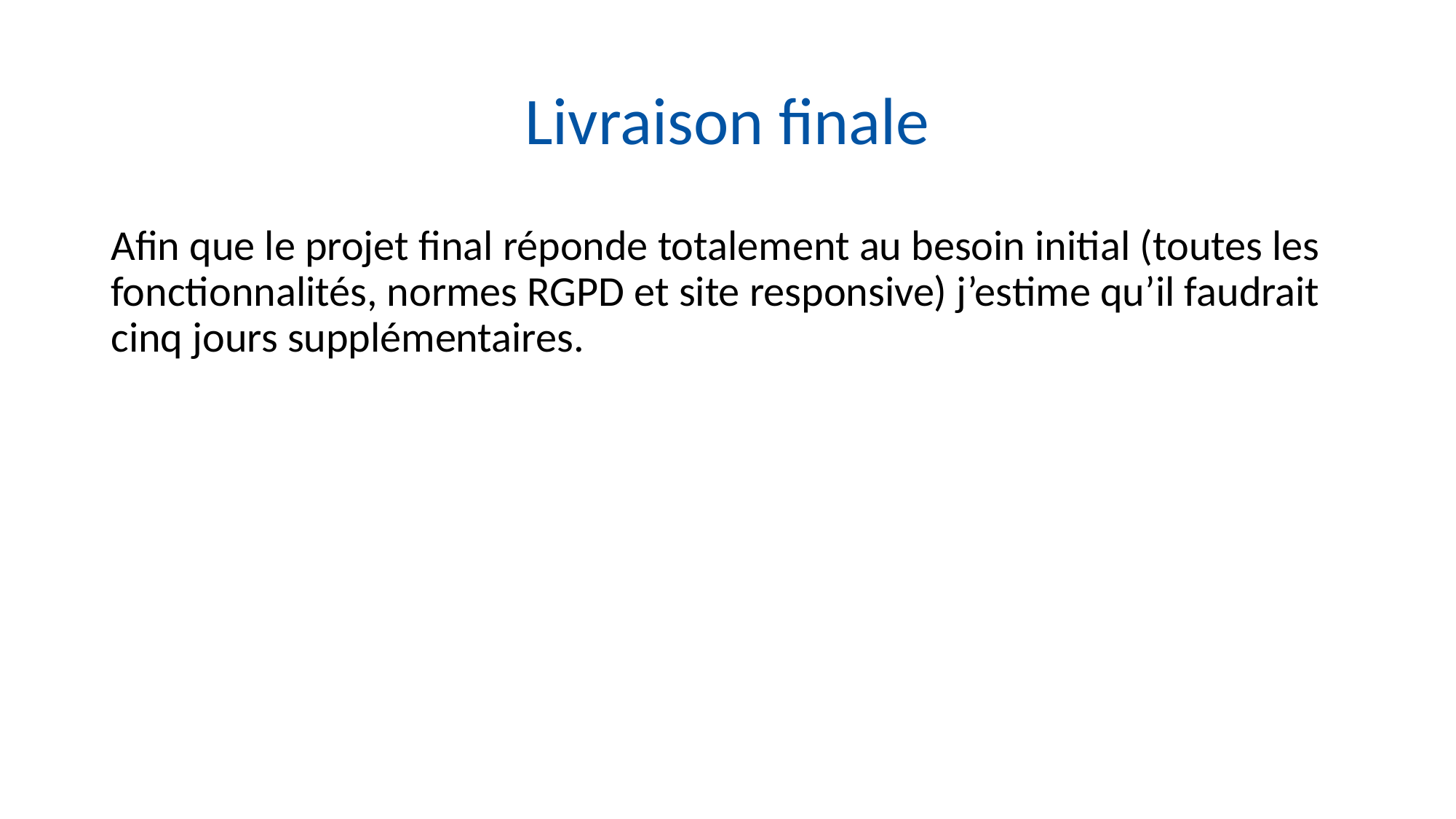

# Livraison finale
Afin que le projet final réponde totalement au besoin initial (toutes les fonctionnalités, normes RGPD et site responsive) j’estime qu’il faudrait cinq jours supplémentaires.